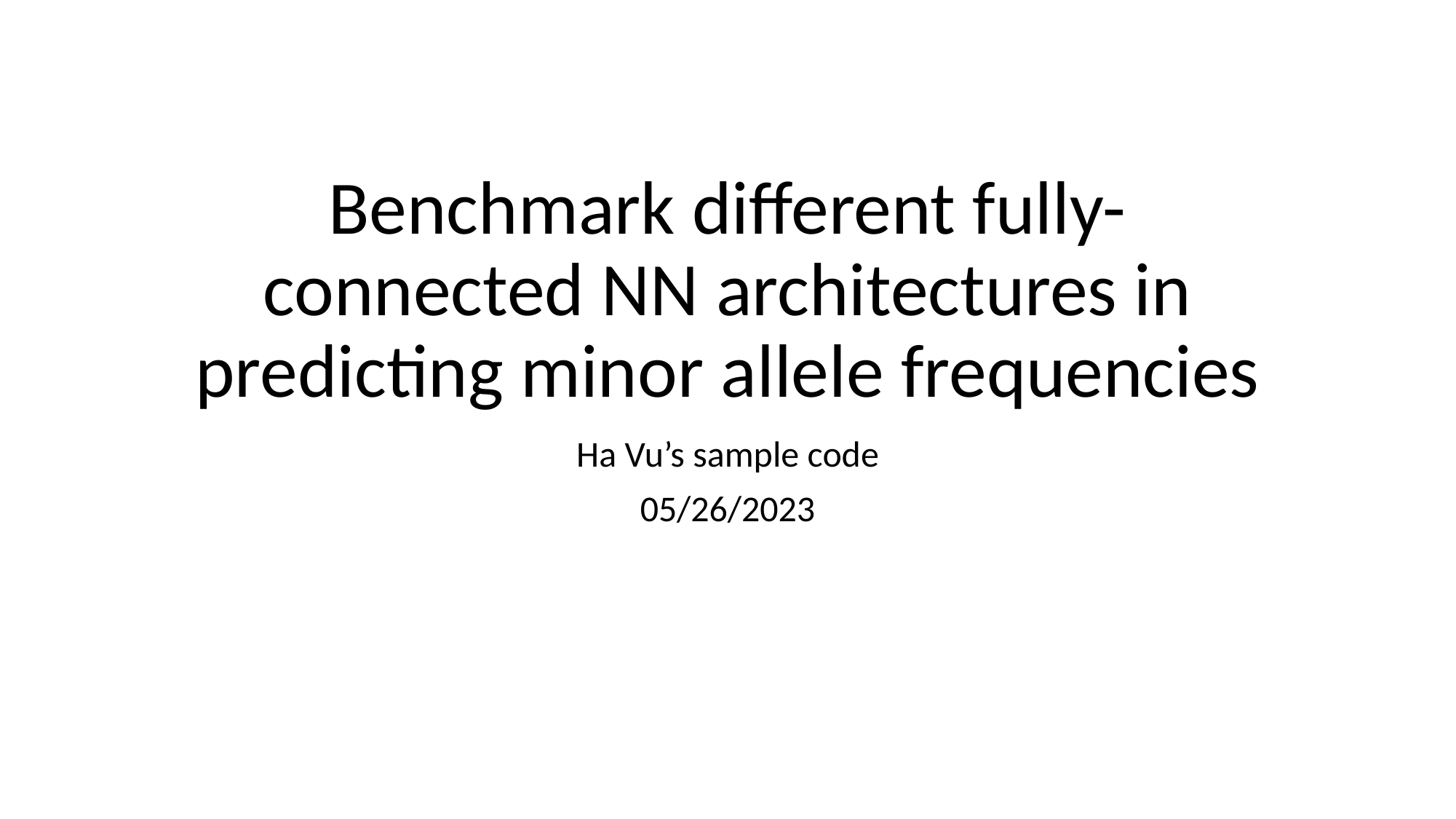

# Benchmark different fully-connected NN architectures in predicting minor allele frequencies
tar -czvf archive.tar.gz /path/to/folder
Ha Vu’s sample code
05/26/2023